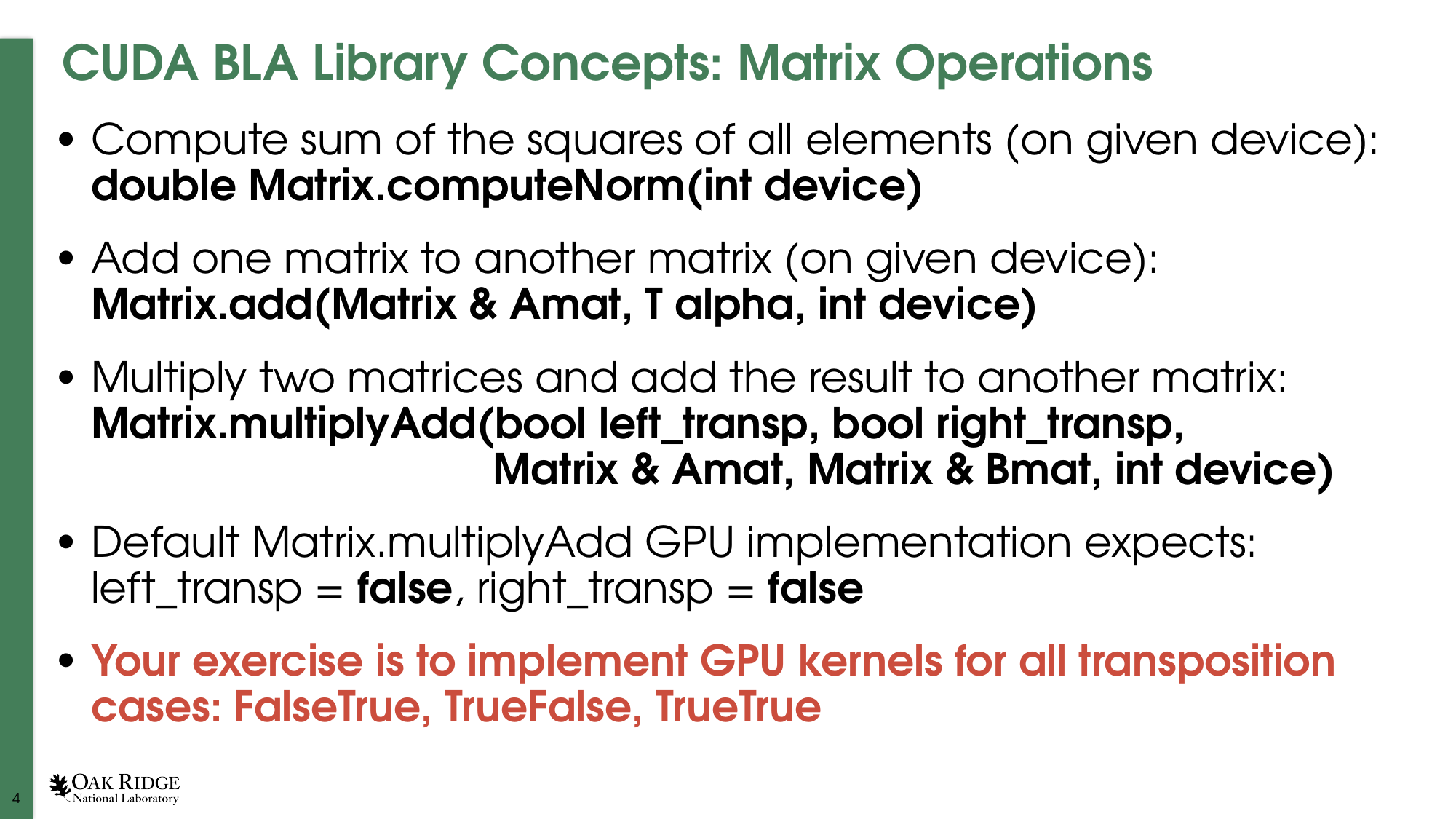

# CUDA BLA Library Concepts: Matrix Operations
Compute sum of the squares of all elements (on given device):
double Matrix.computeNorm(int device)
Add one matrix to another matrix (on given device):
Matrix.add(Matrix & Amat, T alpha, int device)
Multiply two matrices and add the result to another matrix:
Matrix.multiplyAdd(bool left_transp, bool right_transp,
                                  Matrix & Amat, Matrix & Bmat, int device)
Default Matrix.multiplyAdd GPU implementation expects:
left_transp = false, right_transp = false
Your exercise is to implement GPU kernels for all transposition cases: FalseTrue, TrueFalse, TrueTrue